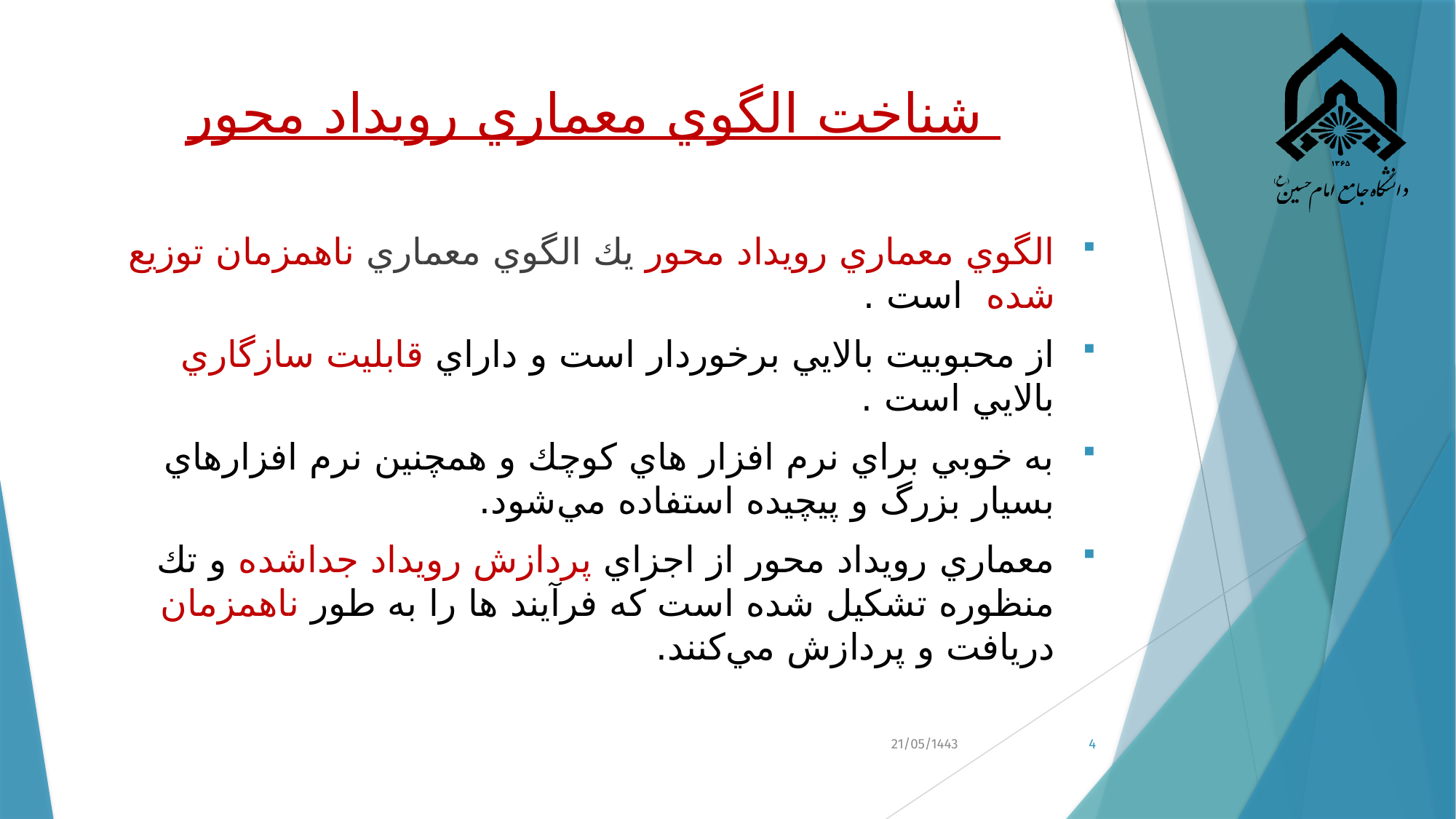

# شناخت الگوي معماري رويداد محور
الگوي معماري رويداد محور يك الگوي معماري ناهمزمان توزيع شده  است .
از محبوبيت بالايي برخوردار است و داراي قابليت سازگاري بالايي است .
به خوبي براي نرم افزار هاي كوچك و همچنين نرم افزار‌هاي بسيار بزرگ و پيچيده استفاده مي‌شود.
معماري رويداد محور از اجزاي پردازش رويداد جداشده و تك منظوره تشكيل شده است كه فرآيند ها را به طور ناهمزمان دريافت و پردازش مي‌كنند.

21/05/1443
4